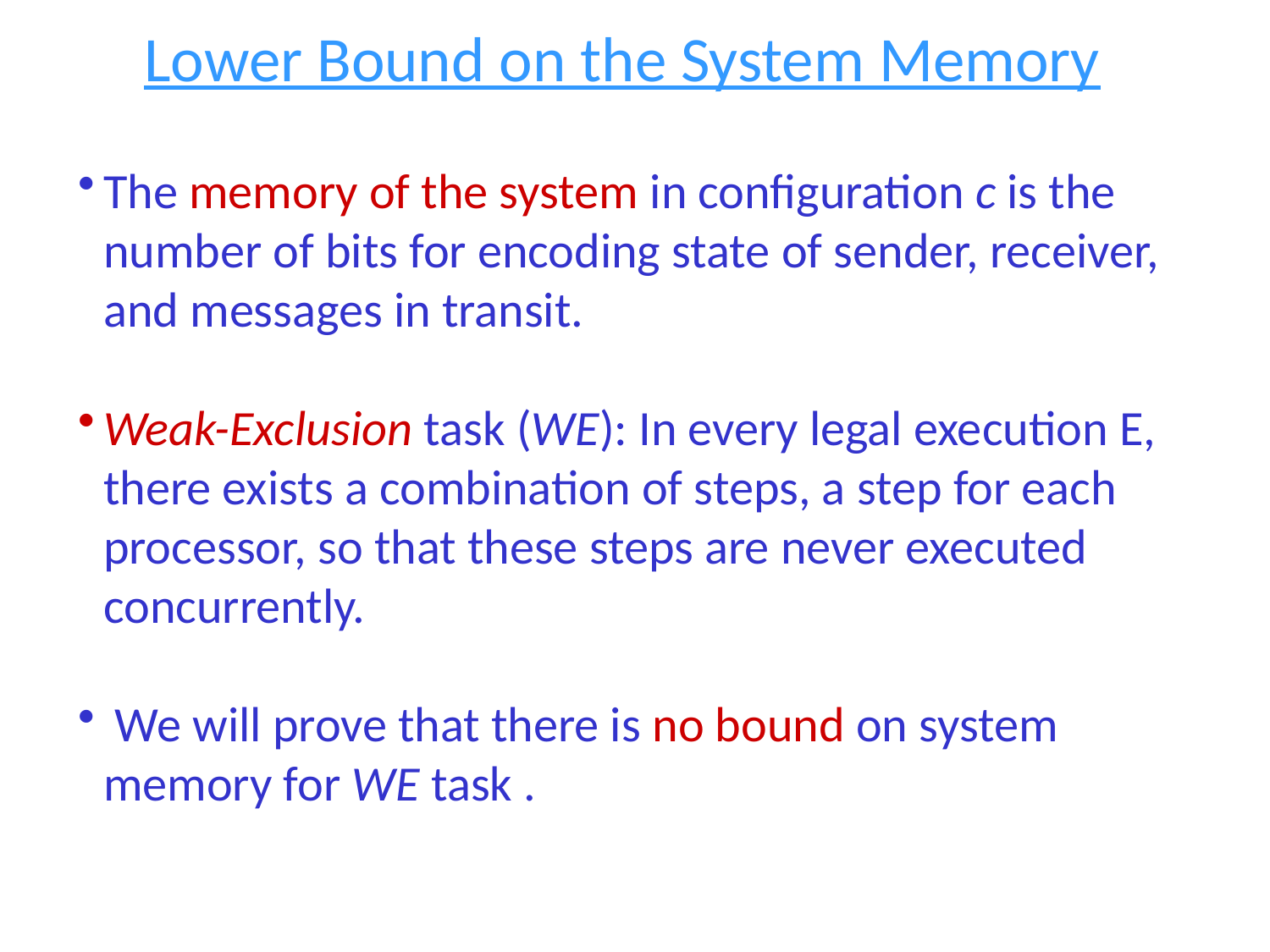

Lower Bound on the System Memory
The memory of the system in configuration c is the number of bits for encoding state of sender, receiver, and messages in transit.

Weak-Exclusion task (WE): In every legal execution E, there exists a combination of steps, a step for each processor, so that these steps are never executed concurrently.

 We will prove that there is no bound on system memory for WE task .